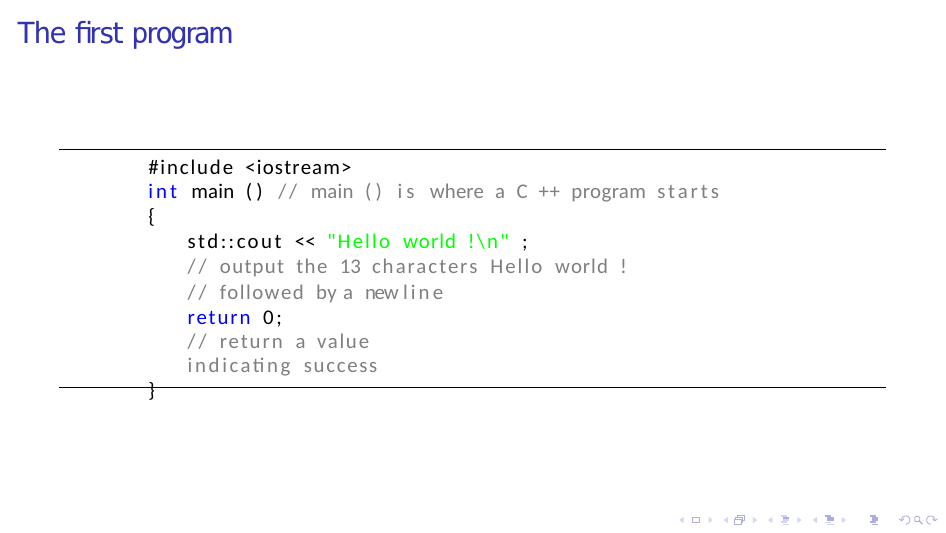

# The first program

#include <iostream>
int main  () // main  () is where  a C ++  program  starts
{
std::cout <<  "Hello world !\n" ;
// output the 13  characters Hello world !
// followed by a new line  return 0;
// return a value indicating success
}